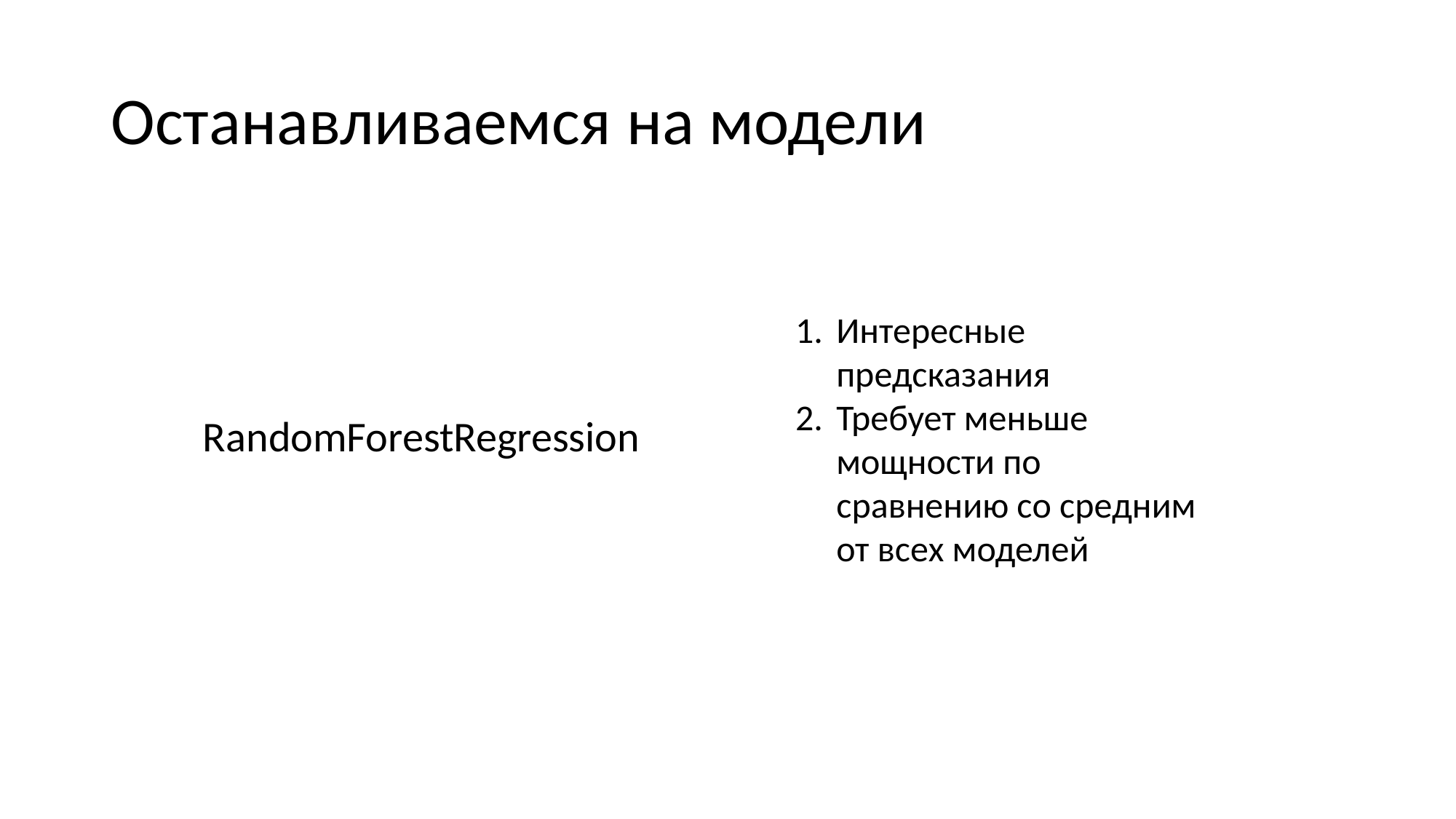

# Останавливаемся на модели
Интересные предсказания
Требует меньше мощности по сравнению со средним от всех моделей
RandomForestRegression